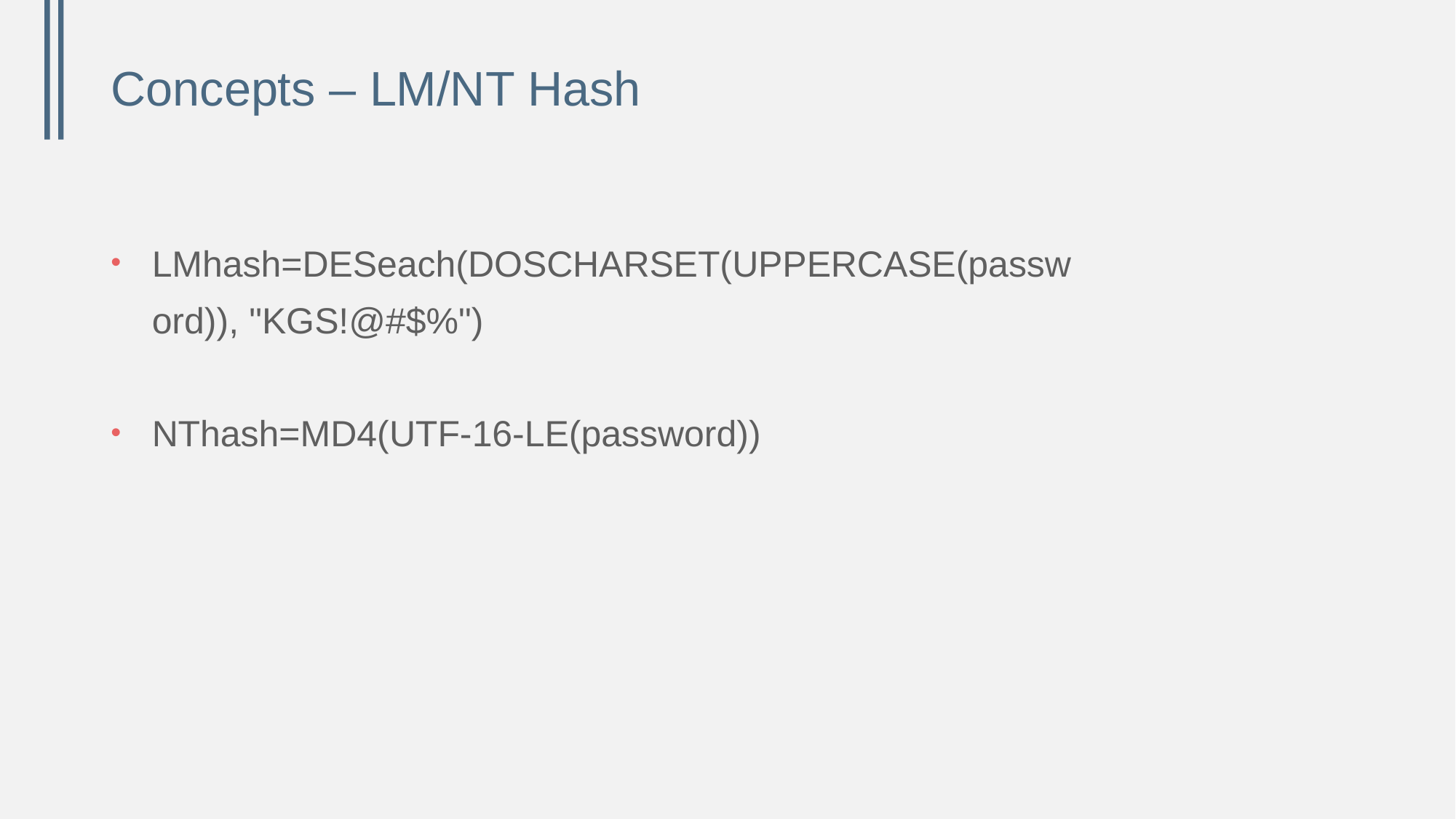

# Concepts – LM/NT Hash
LMhash=DESeach(DOSCHARSET(UPPERCASE(password)), "KGS!@#$%")

NThash=MD4(UTF-16-LE(password))